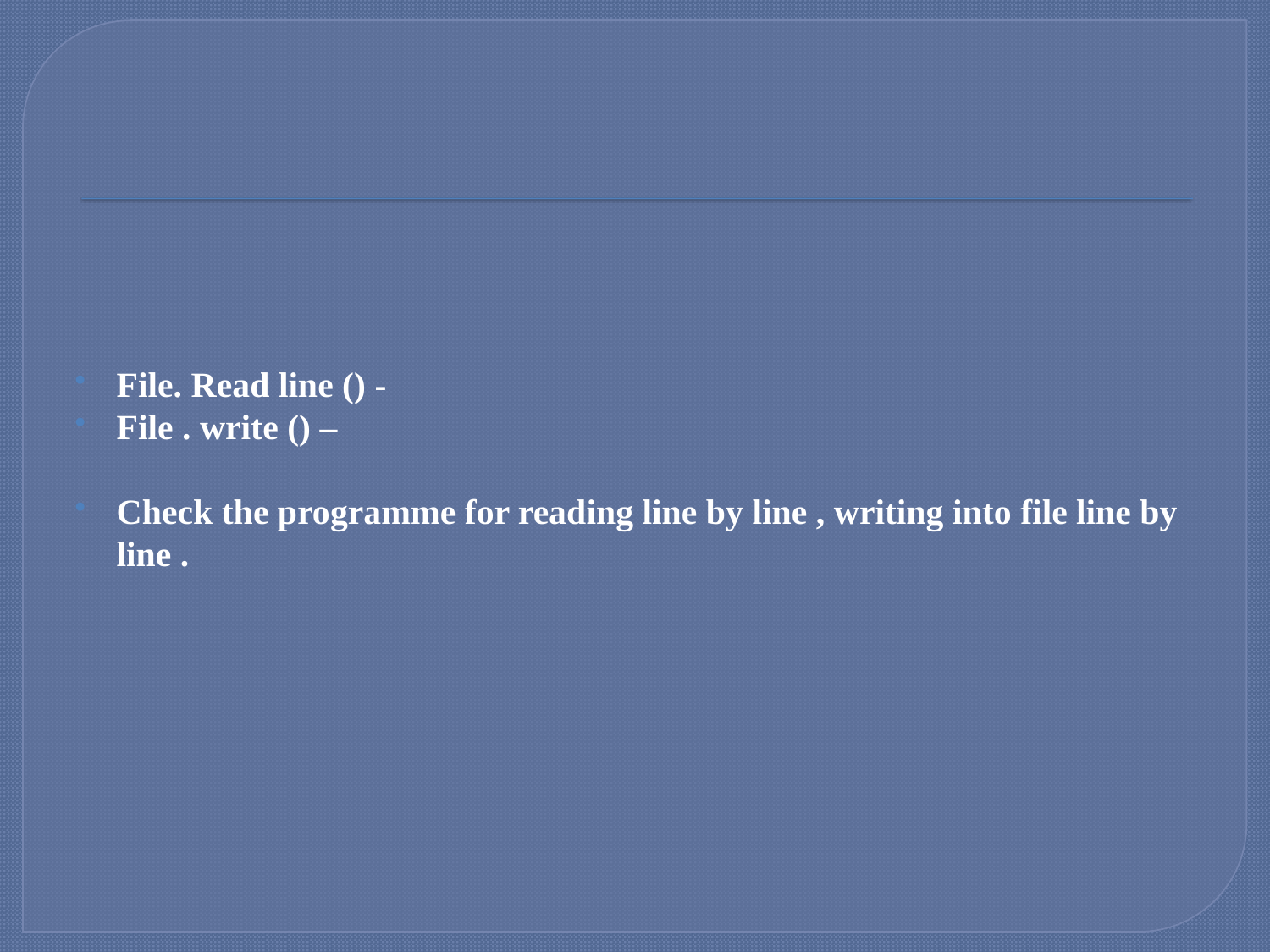

#

File. Read line () -
File . write () –

Check the programme for reading line by line , writing into file line by line .